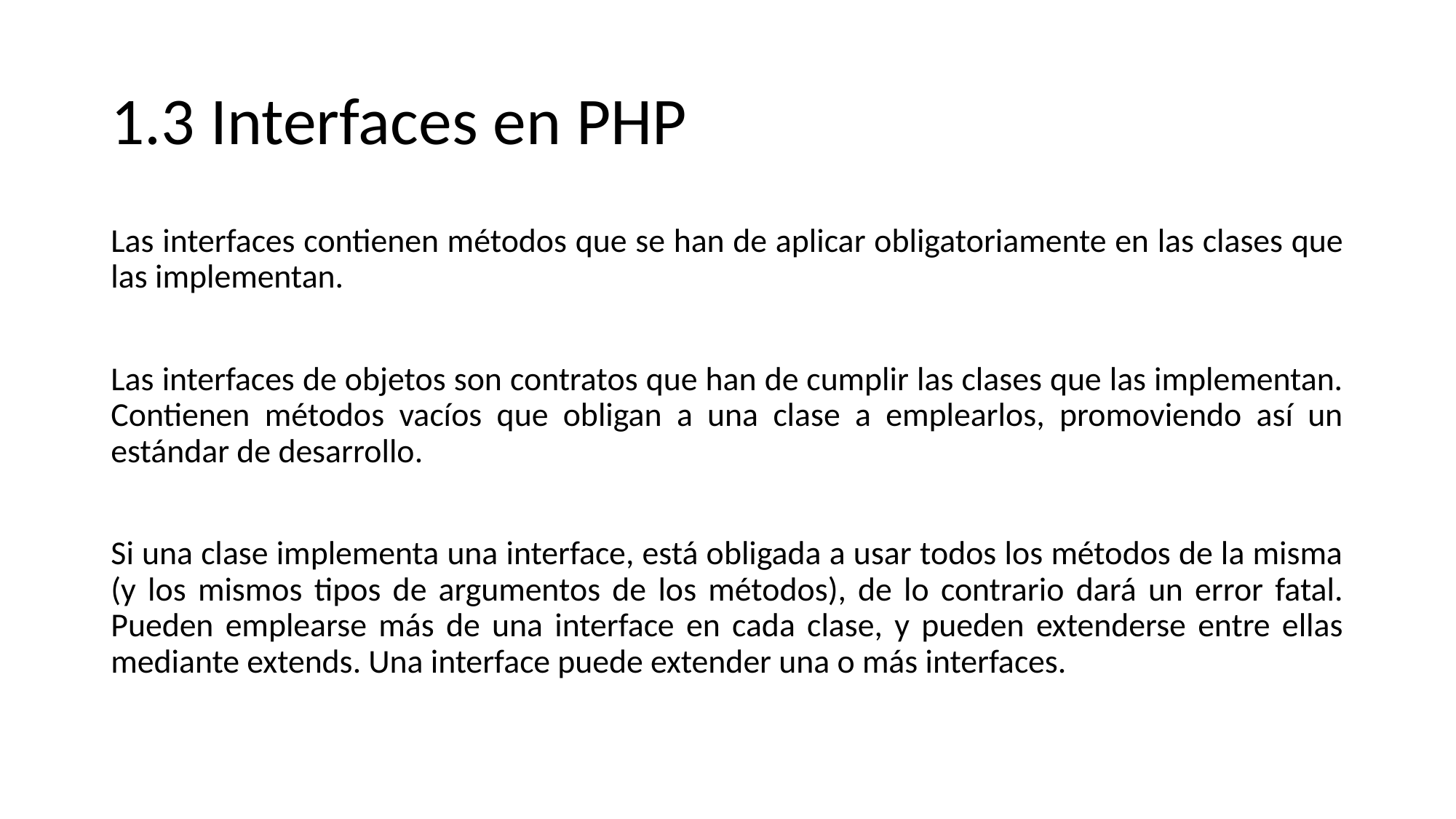

# 1.3 Interfaces en PHP
Las interfaces contienen métodos que se han de aplicar obligatoriamente en las clases que las implementan.

Las interfaces de objetos son contratos que han de cumplir las clases que las implementan. Contienen métodos vacíos que obligan a una clase a emplearlos, promoviendo así un estándar de desarrollo.

Si una clase implementa una interface, está obligada a usar todos los métodos de la misma (y los mismos tipos de argumentos de los métodos), de lo contrario dará un error fatal. Pueden emplearse más de una interface en cada clase, y pueden extenderse entre ellas mediante extends. Una interface puede extender una o más interfaces.